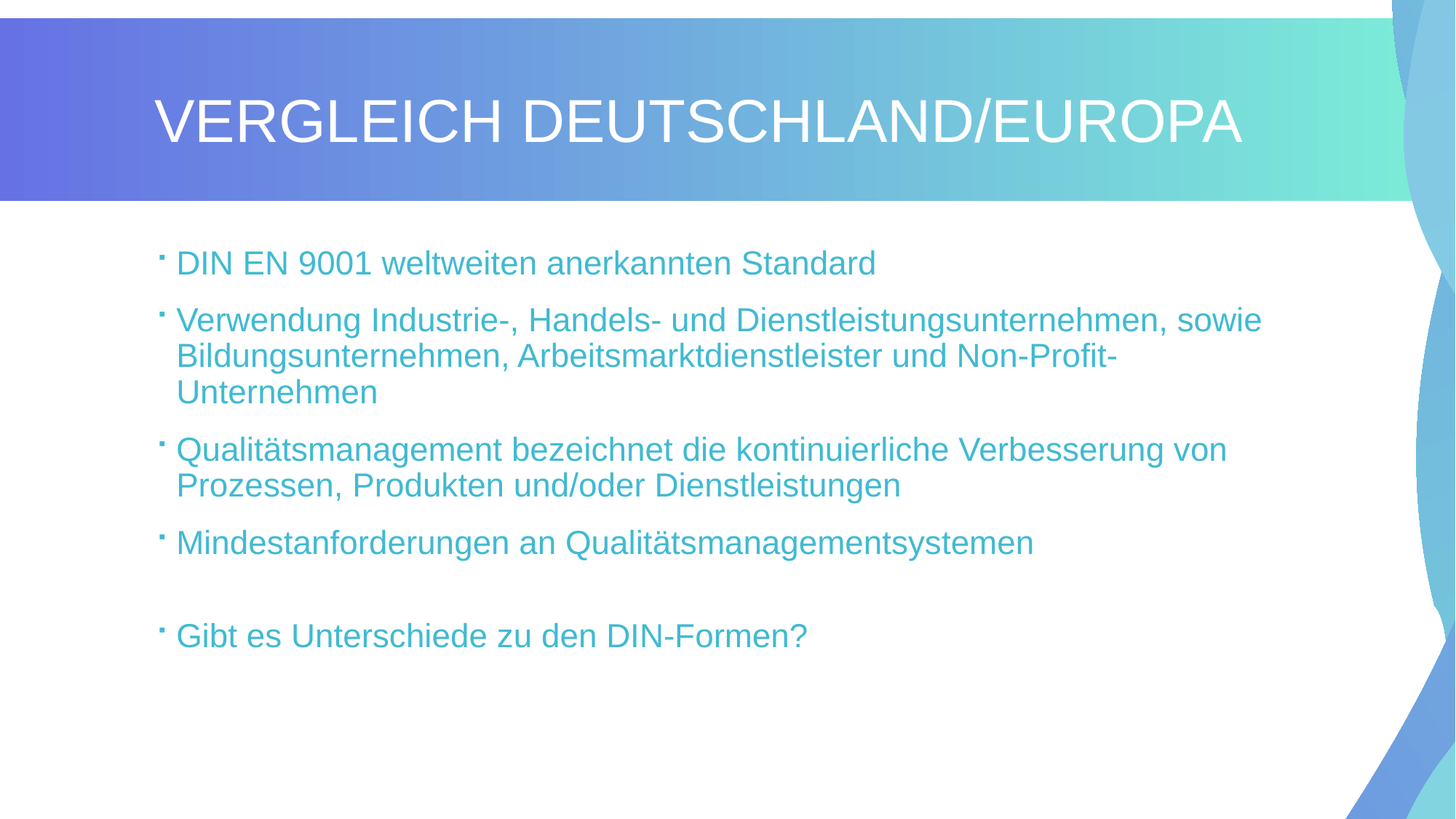

# Vergleich Deutschland/Europa
DIN EN 9001 weltweiten anerkannten Standard
Verwendung Industrie-, Handels- und Dienstleistungsunternehmen, sowie Bildungsunternehmen, Arbeitsmarktdienstleister und Non-Profit-Unternehmen
Qualitätsmanagement bezeichnet die kontinuierliche Verbesserung von Prozessen, Produkten und/oder Dienstleistungen
Mindestanforderungen an Qualitätsmanagementsystemen
Gibt es Unterschiede zu den DIN-Formen?